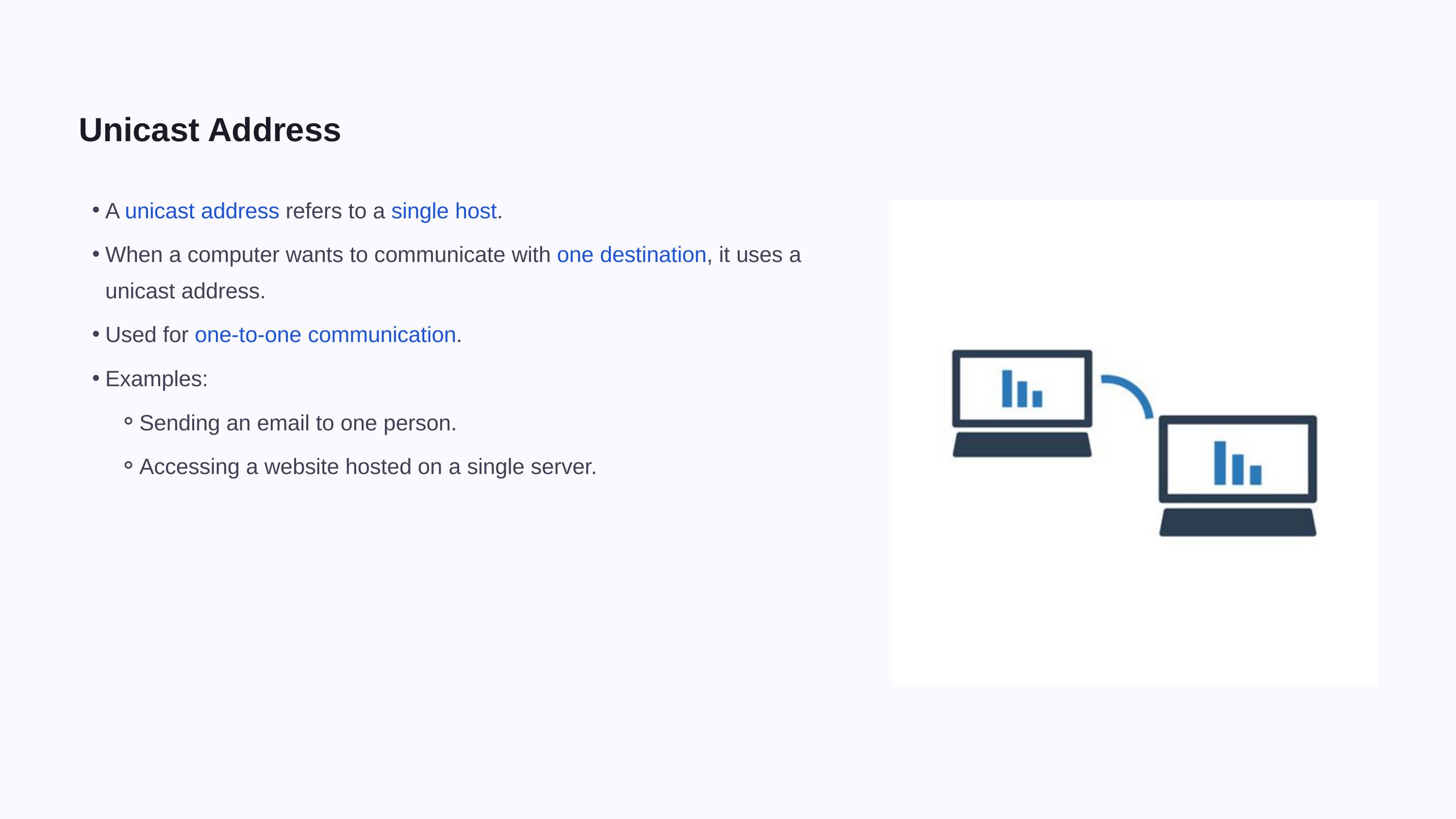

Unicast Address
A unicast address refers to a single host.

When a computer wants to communicate with one destination, it uses a unicast address.
Used for one-to-one communication.
Examples:
Sending an email to one person.
Accessing a website hosted on a single server.